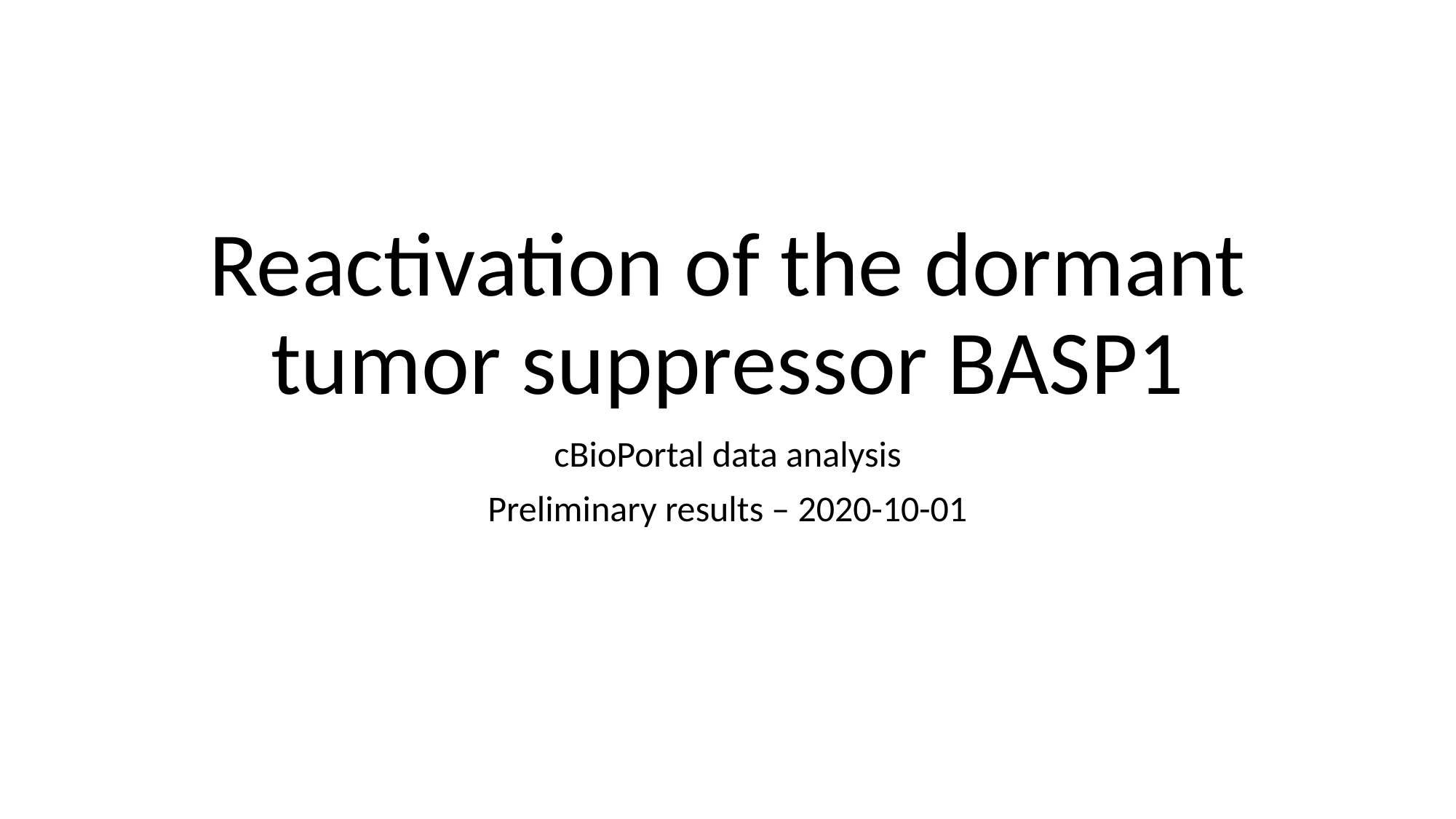

# Reactivation of the dormant tumor suppressor BASP1
cBioPortal data analysis
Preliminary results – 2020-10-01